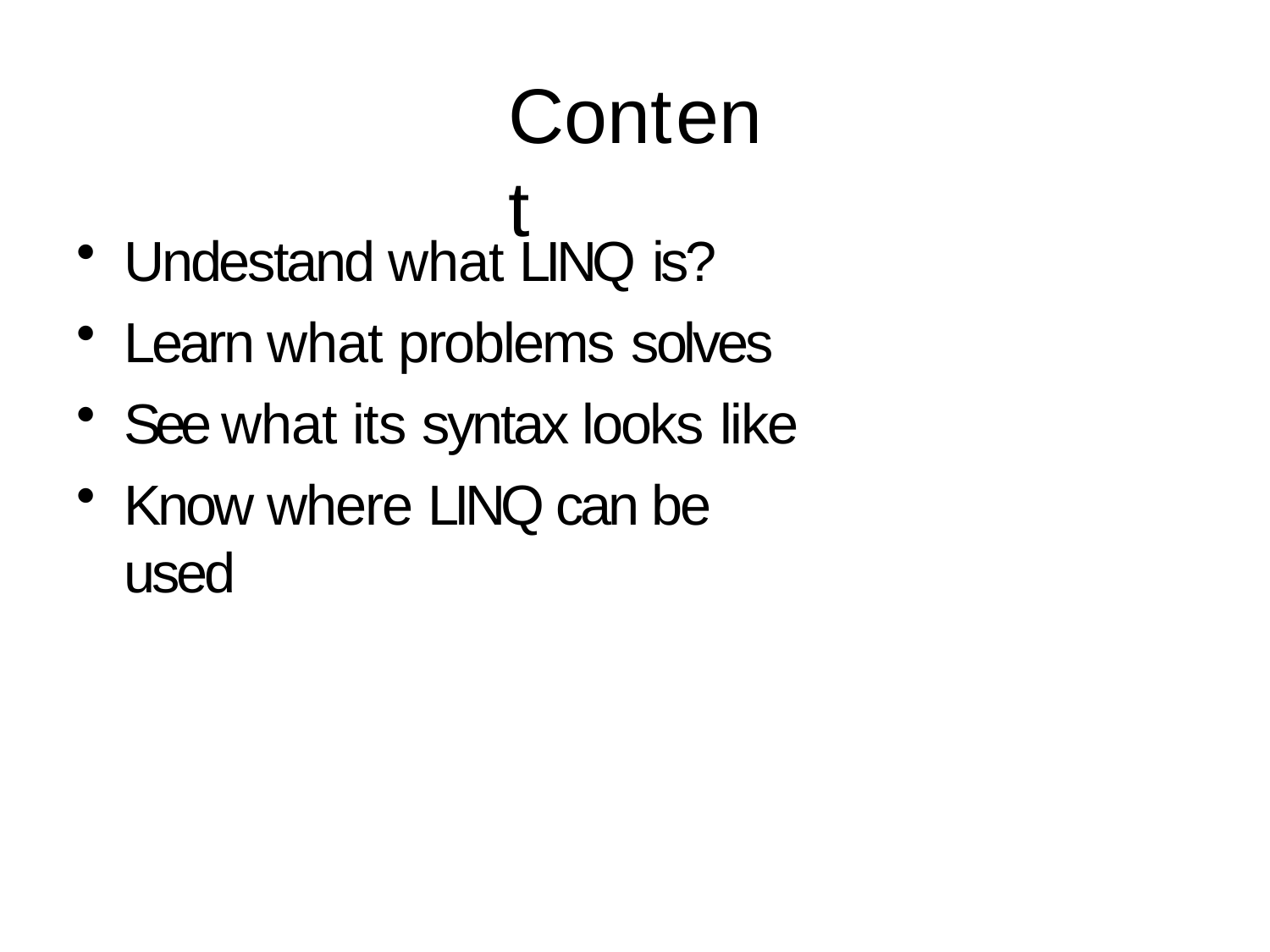

# Content
Undestand what LINQ is?
Learn what problems solves
See what its syntax looks like
Know where LINQ can be used
18